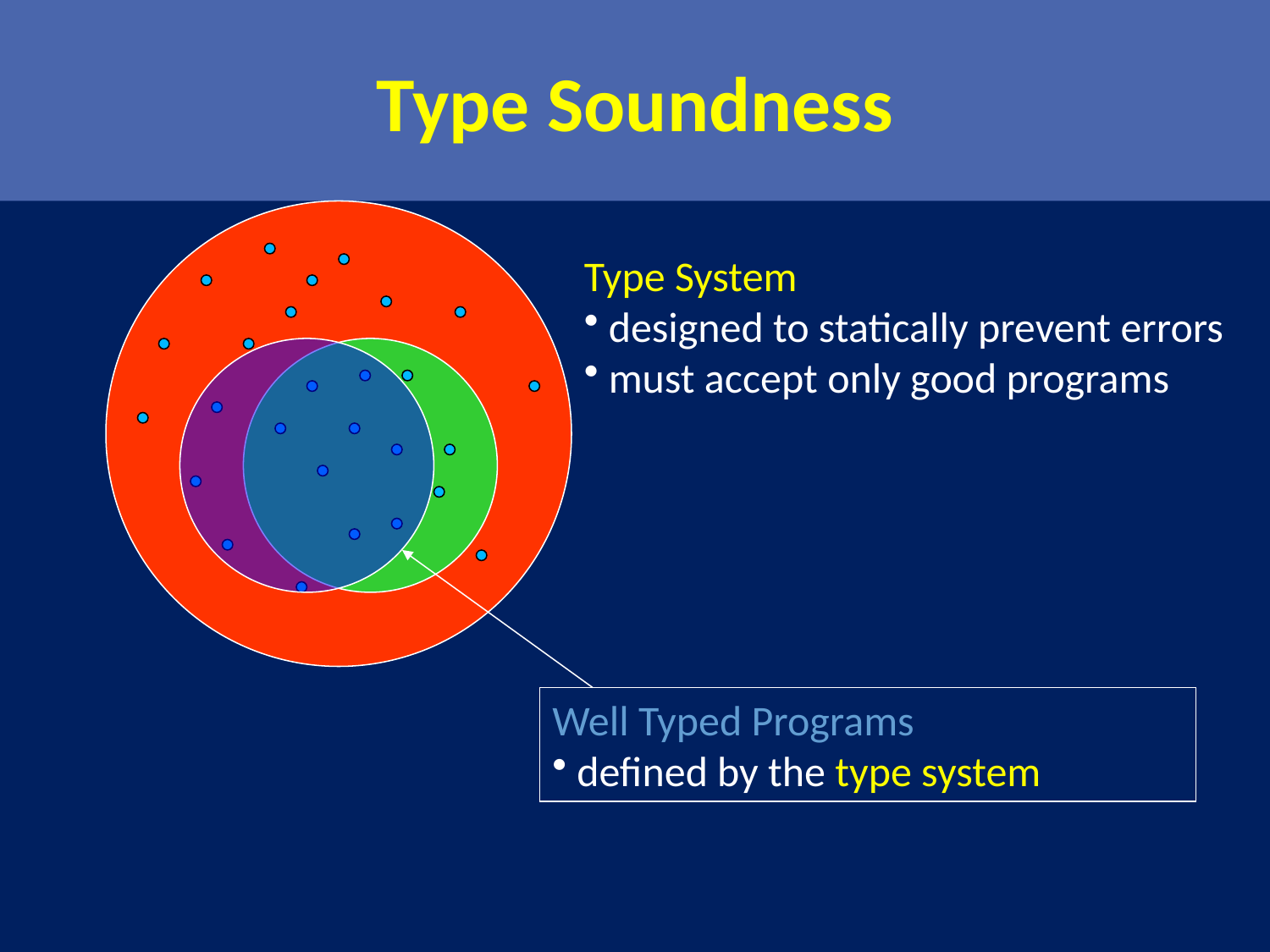

# Type Soundness

Type System
 designed to statically prevent errors
 must accept only good programs

Well Typed Programs
 defined by the type system